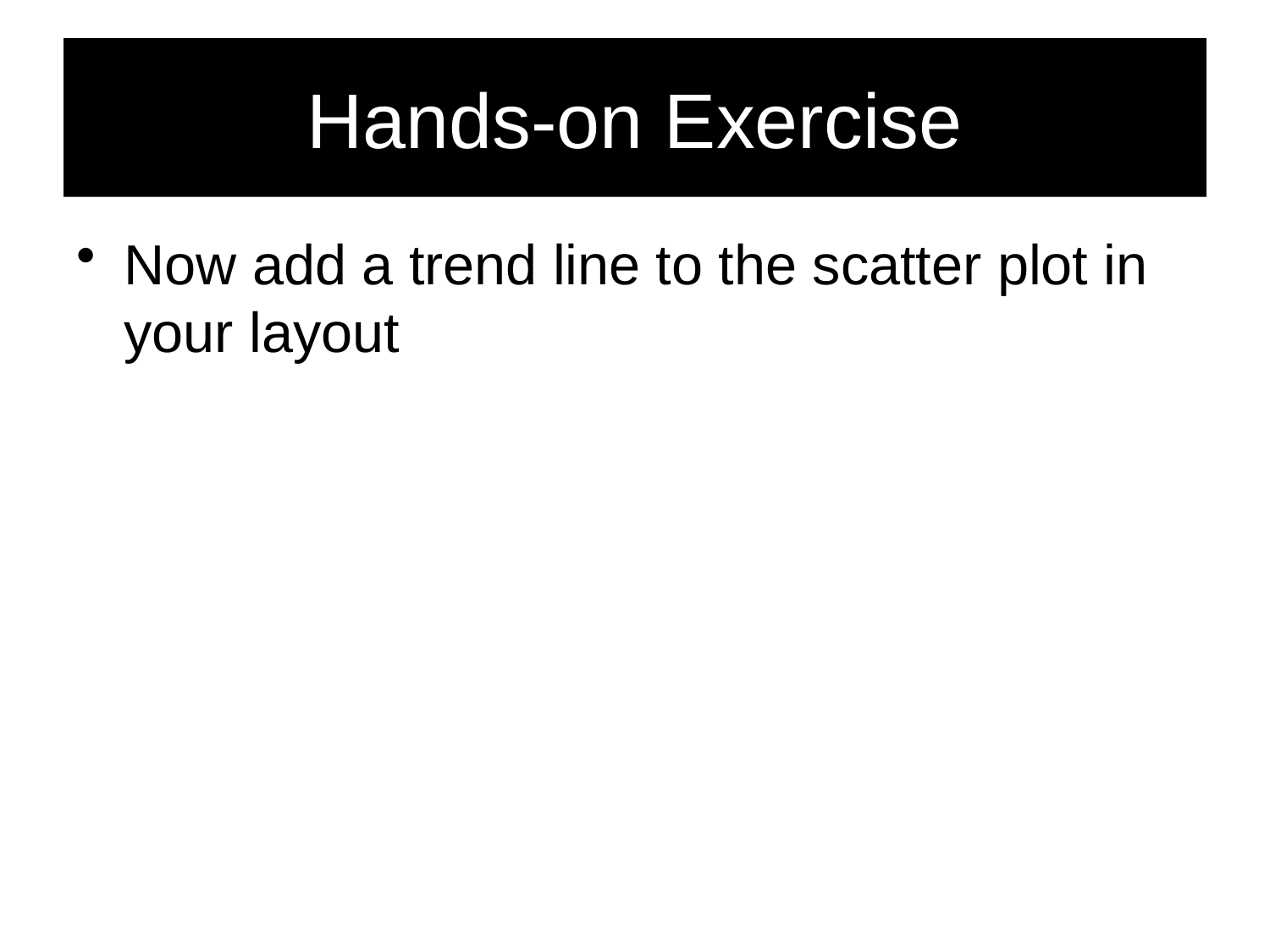

# Hands-on Exercise
Now add a trend line to the scatter plot in your layout